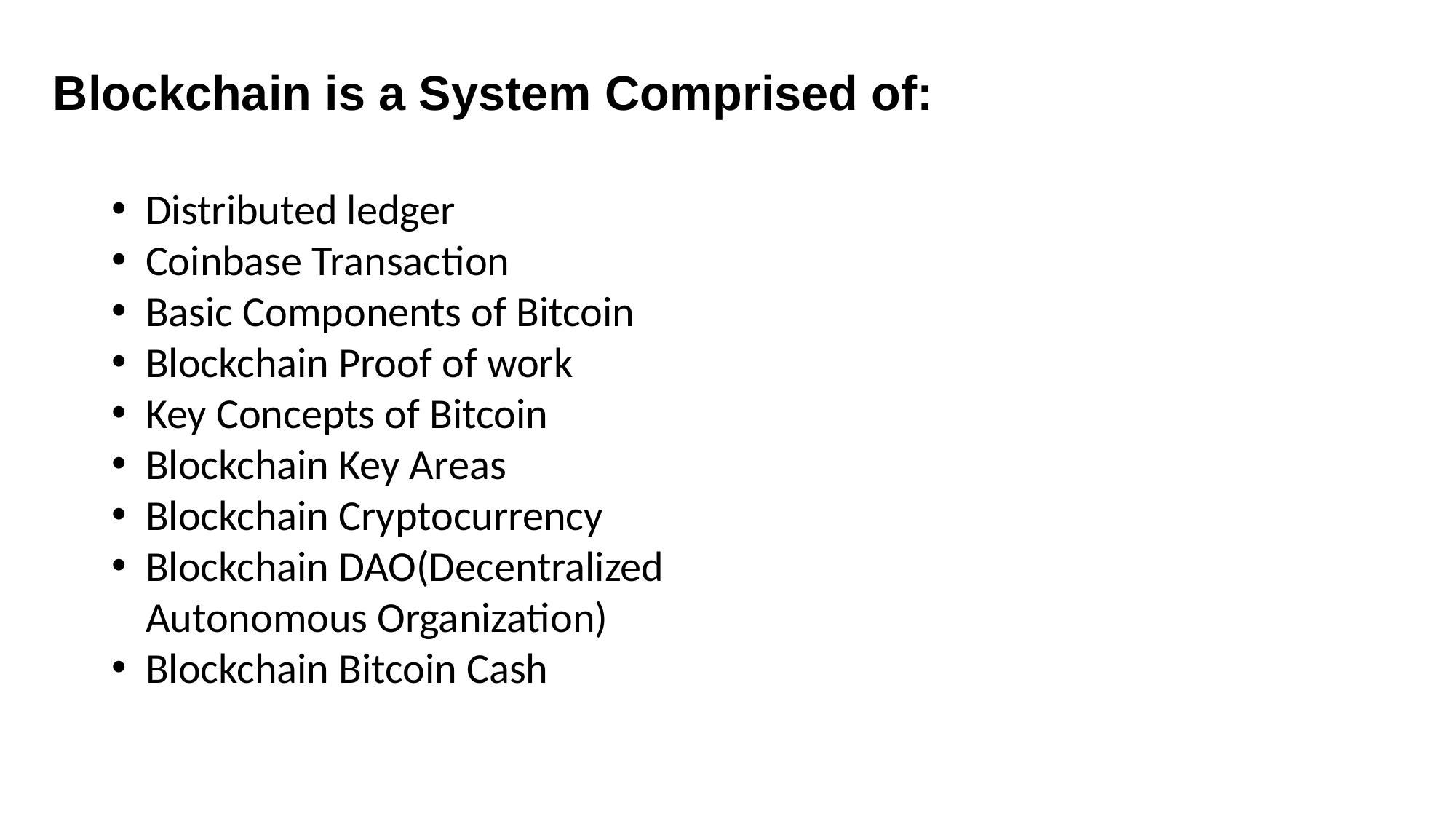

Blockchain is a System Comprised of:
Distributed ledger
Coinbase Transaction
Basic Components of Bitcoin
Blockchain Proof of work
Key Concepts of Bitcoin
Blockchain Key Areas
Blockchain Cryptocurrency
Blockchain DAO(Decentralized Autonomous Organization)
Blockchain Bitcoin Cash